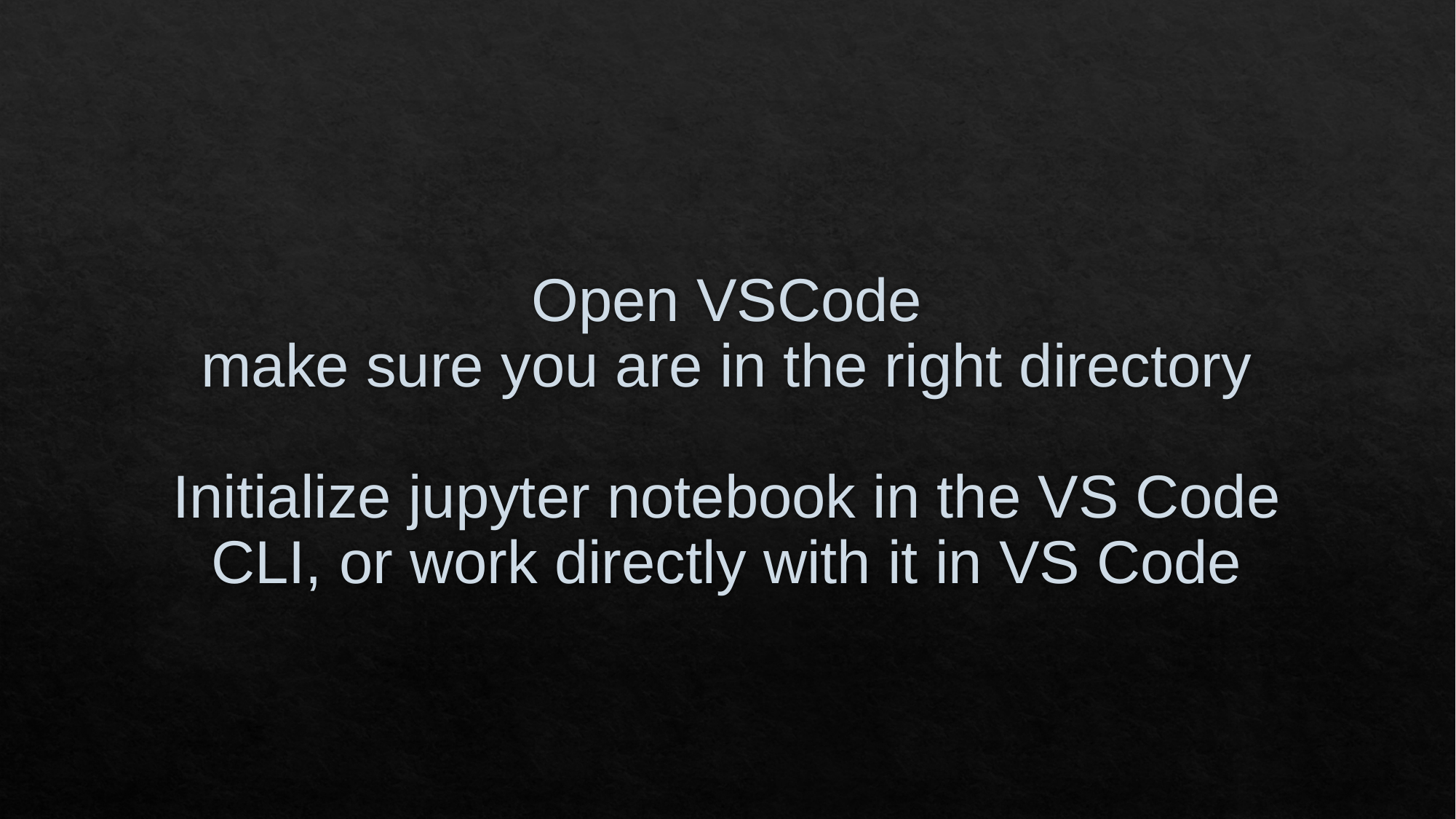

# Open VSCode make sure you are in the right directory Initialize jupyter notebook in the VS Code CLI, or work directly with it in VS Code